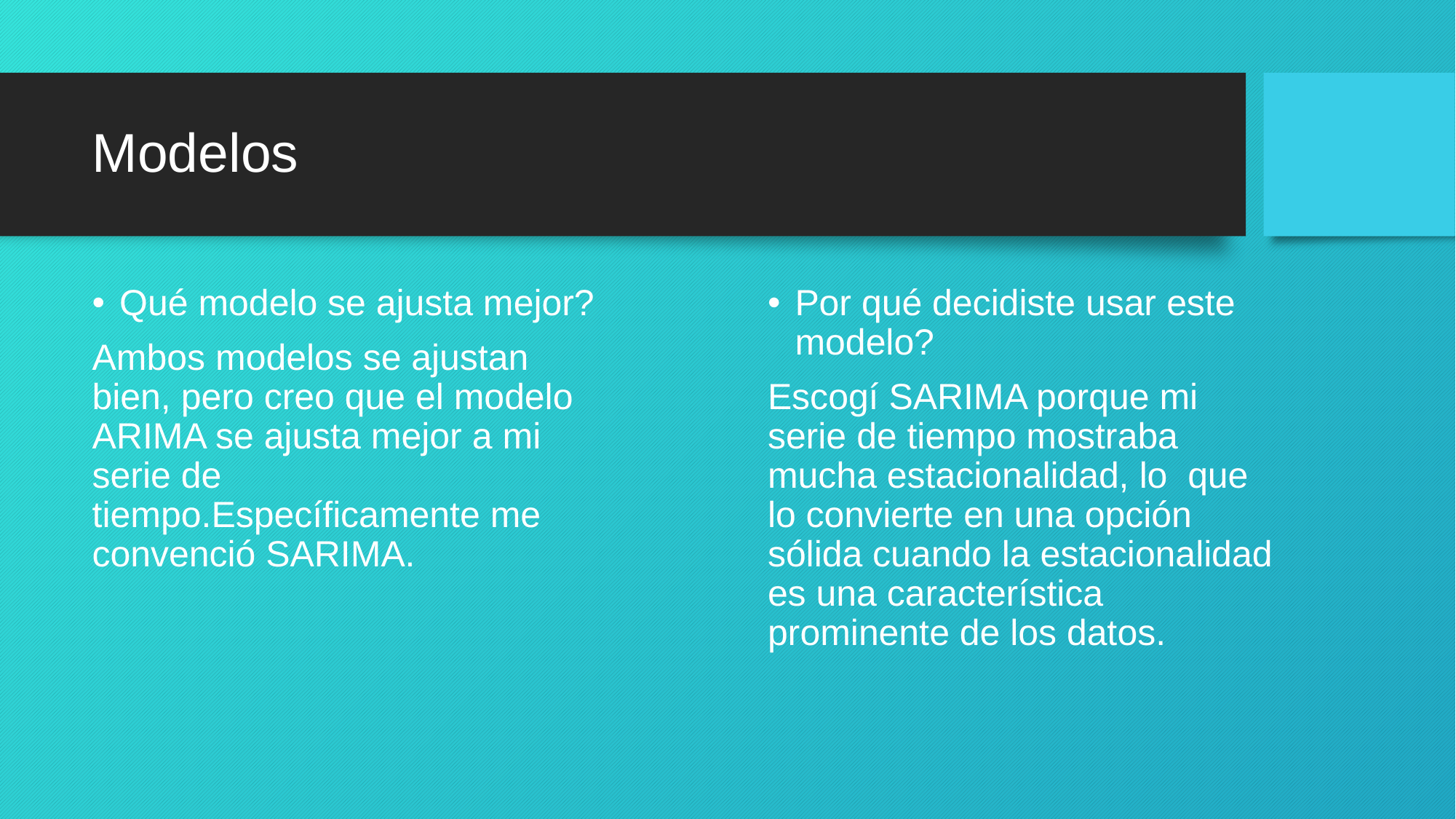

# Modelos
Qué modelo se ajusta mejor?
Ambos modelos se ajustan bien, pero creo que el modelo ARIMA se ajusta mejor a mi serie de tiempo.Específicamente me convenció SARIMA.
Por qué decidiste usar este modelo?
Escogí SARIMA porque mi serie de tiempo mostraba mucha estacionalidad, lo  que lo convierte en una opción sólida cuando la estacionalidad es una característica prominente de los datos.